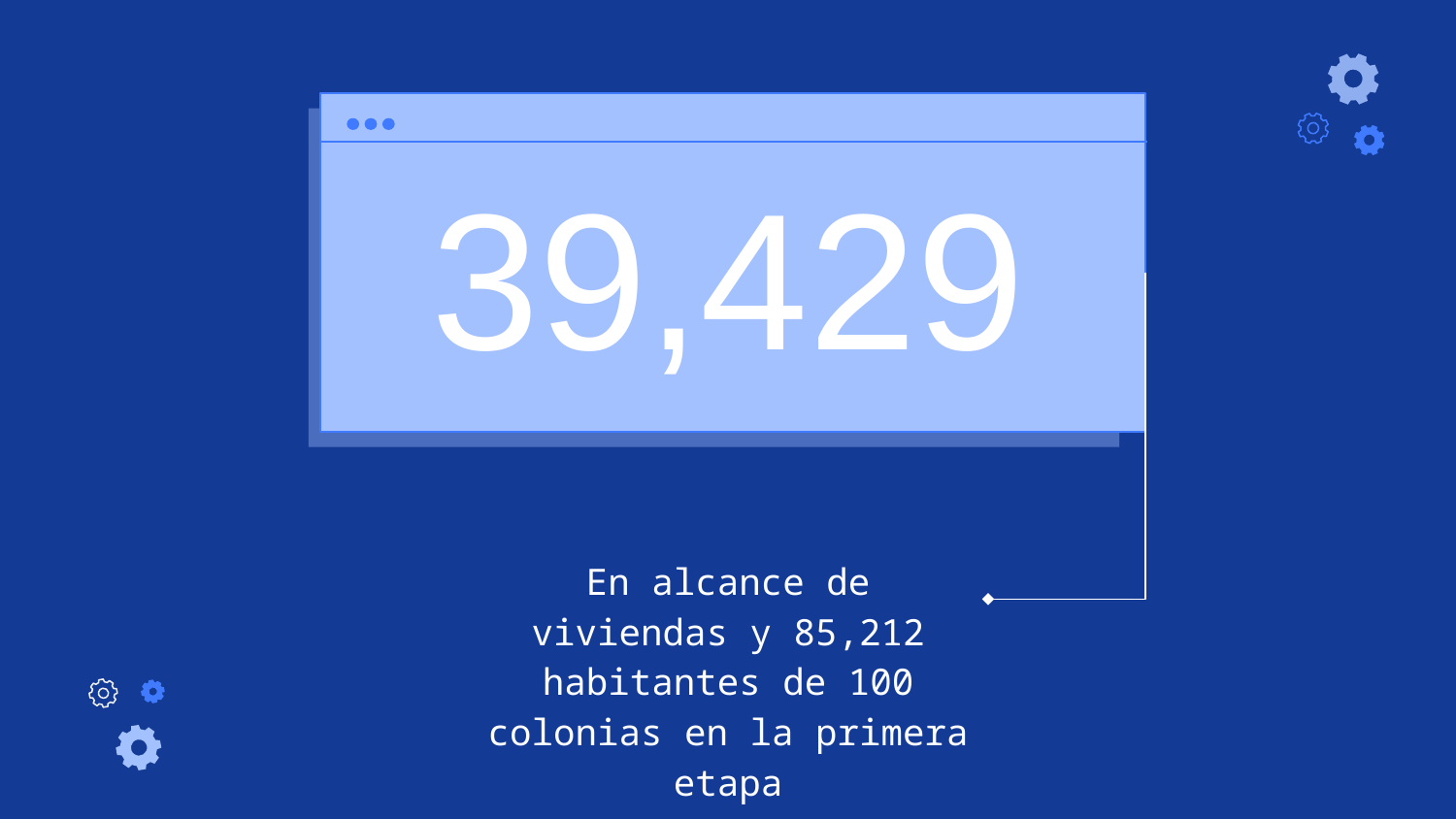

# 39,429
En alcance de viviendas y 85,212 habitantes de 100 colonias en la primera etapa